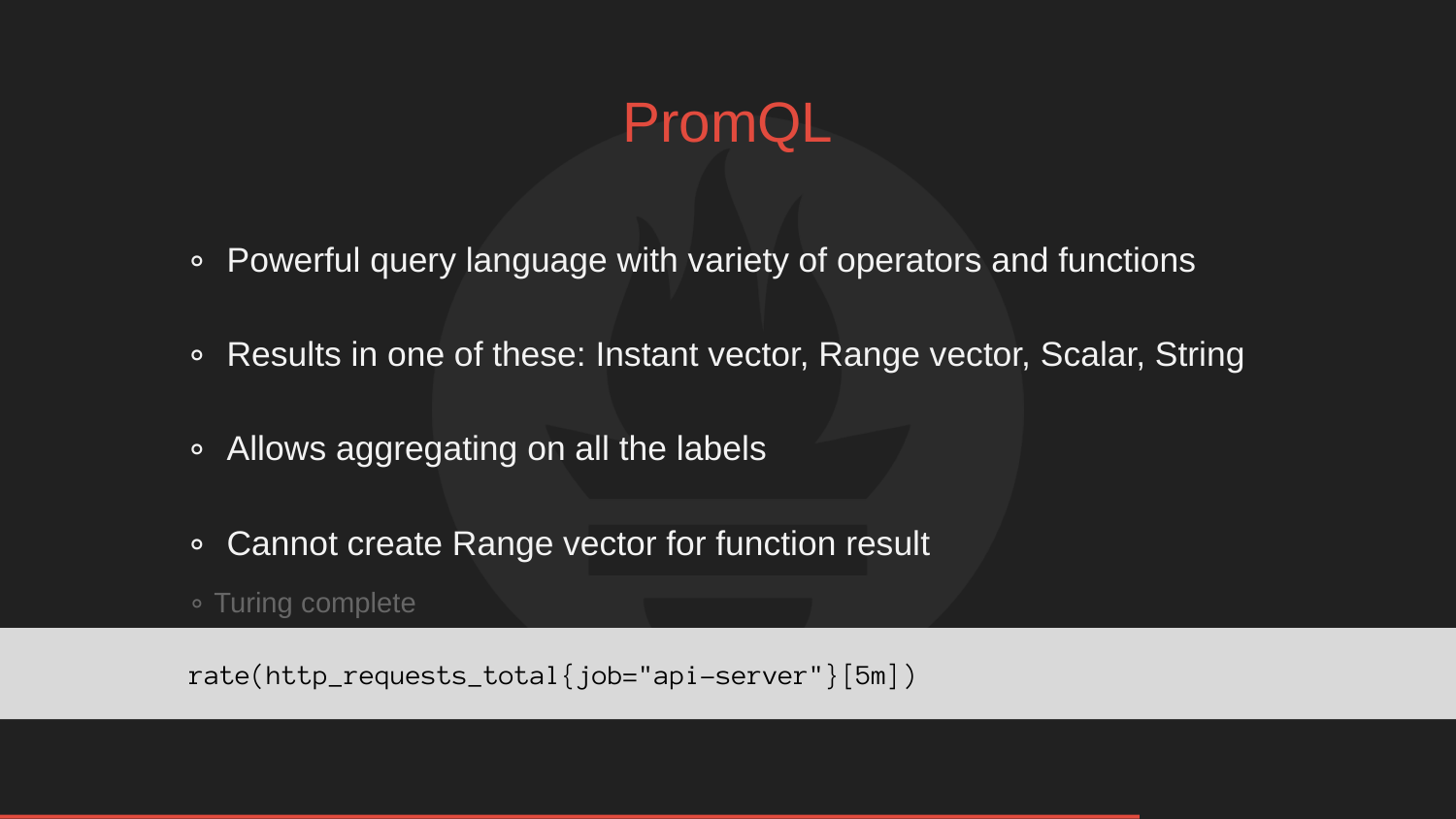

# PromQL
∘  Powerful query language with variety of operators and functions
∘  Results in one of these: Instant vector, Range vector, Scalar, String
∘  Allows aggregating on all the labels
∘  Cannot create Range vector for function result
∘ Turing complete
rate(http_requests_total{job="api-server"}[5m])